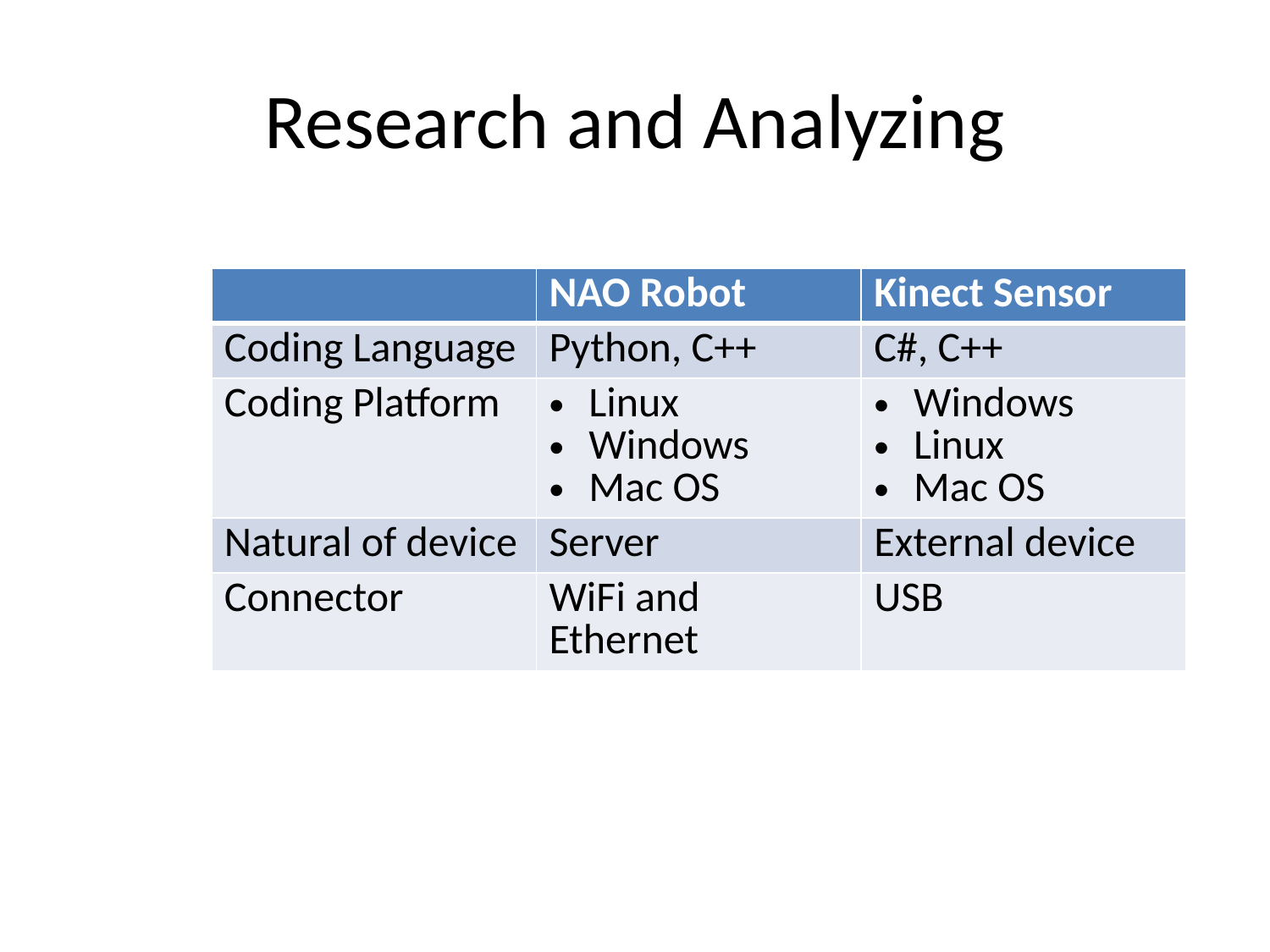

# Research and Analyzing
|  | NAO Robot | Kinect Sensor |
| --- | --- | --- |
| Coding Language | Python, C++ | C#, C++ |
| Coding Platform | Linux Windows Mac OS | Windows Linux Mac OS |
| Natural of device | Server | External device |
| Connector | WiFi and Ethernet | USB |